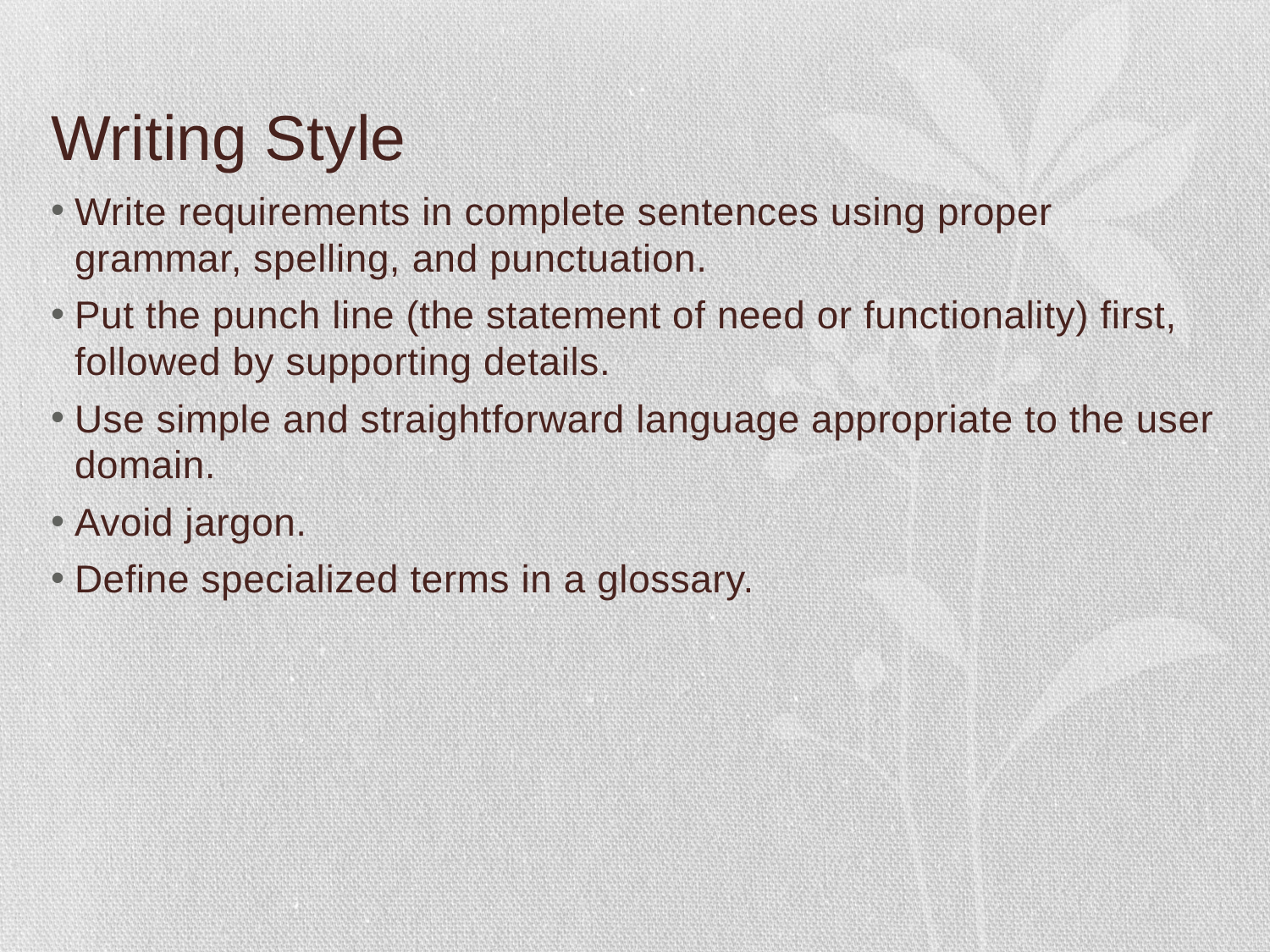

# Writing Style
Write requirements in complete sentences using proper grammar, spelling, and punctuation.
Put the punch line (the statement of need or functionality) first, followed by supporting details.
Use simple and straightforward language appropriate to the user domain.
Avoid jargon.
Define specialized terms in a glossary.